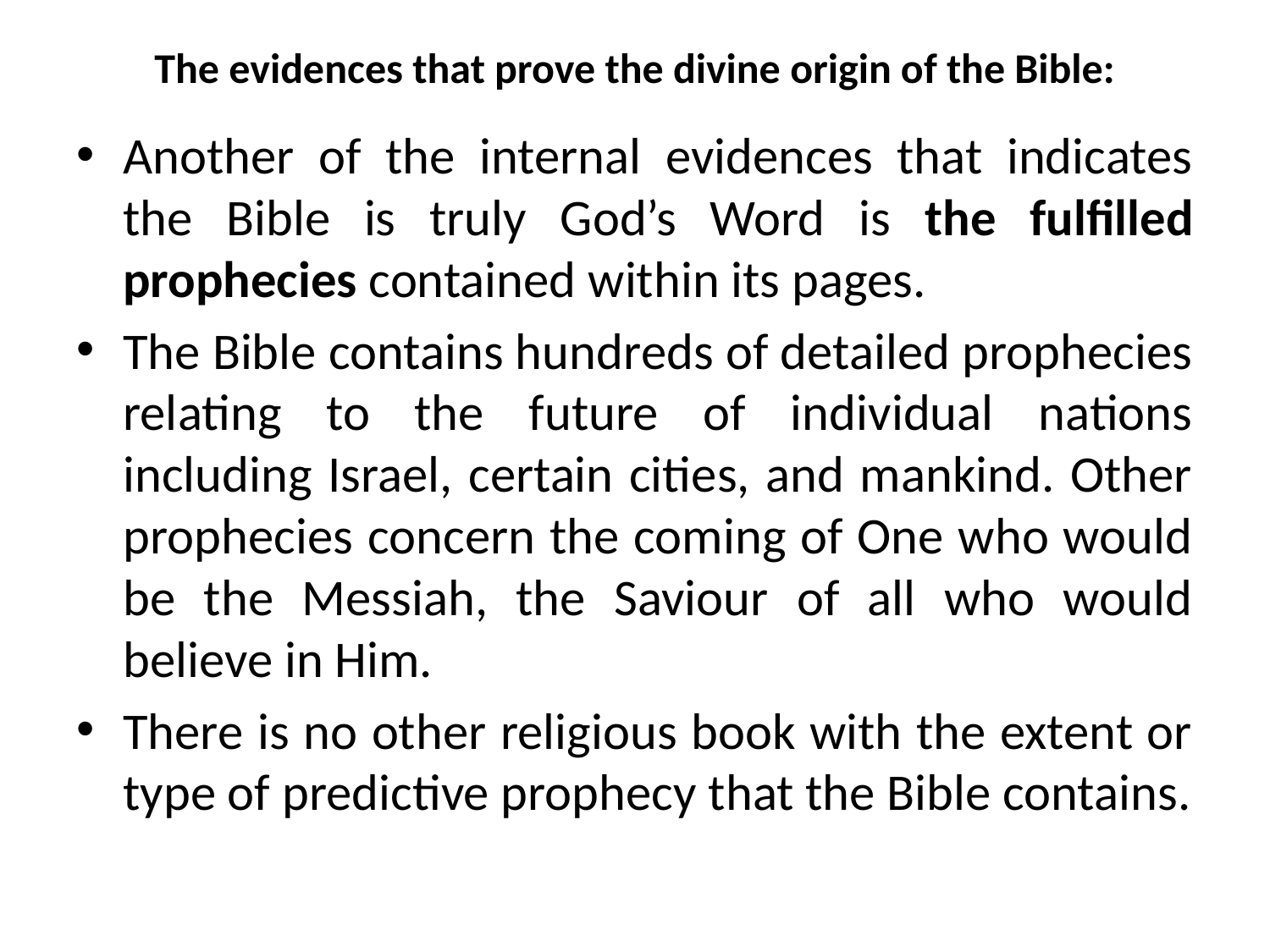

# The evidences that prove the divine origin of the Bible:
Another of the internal evidences that indicates the Bible is truly God’s Word is the fulfilled prophecies contained within its pages.
The Bible contains hundreds of detailed prophecies relating to the future of individual nations including Israel, certain cities, and mankind. Other prophecies concern the coming of One who would be the Messiah, the Saviour of all who would believe in Him.
There is no other religious book with the extent or type of predictive prophecy that the Bible contains.